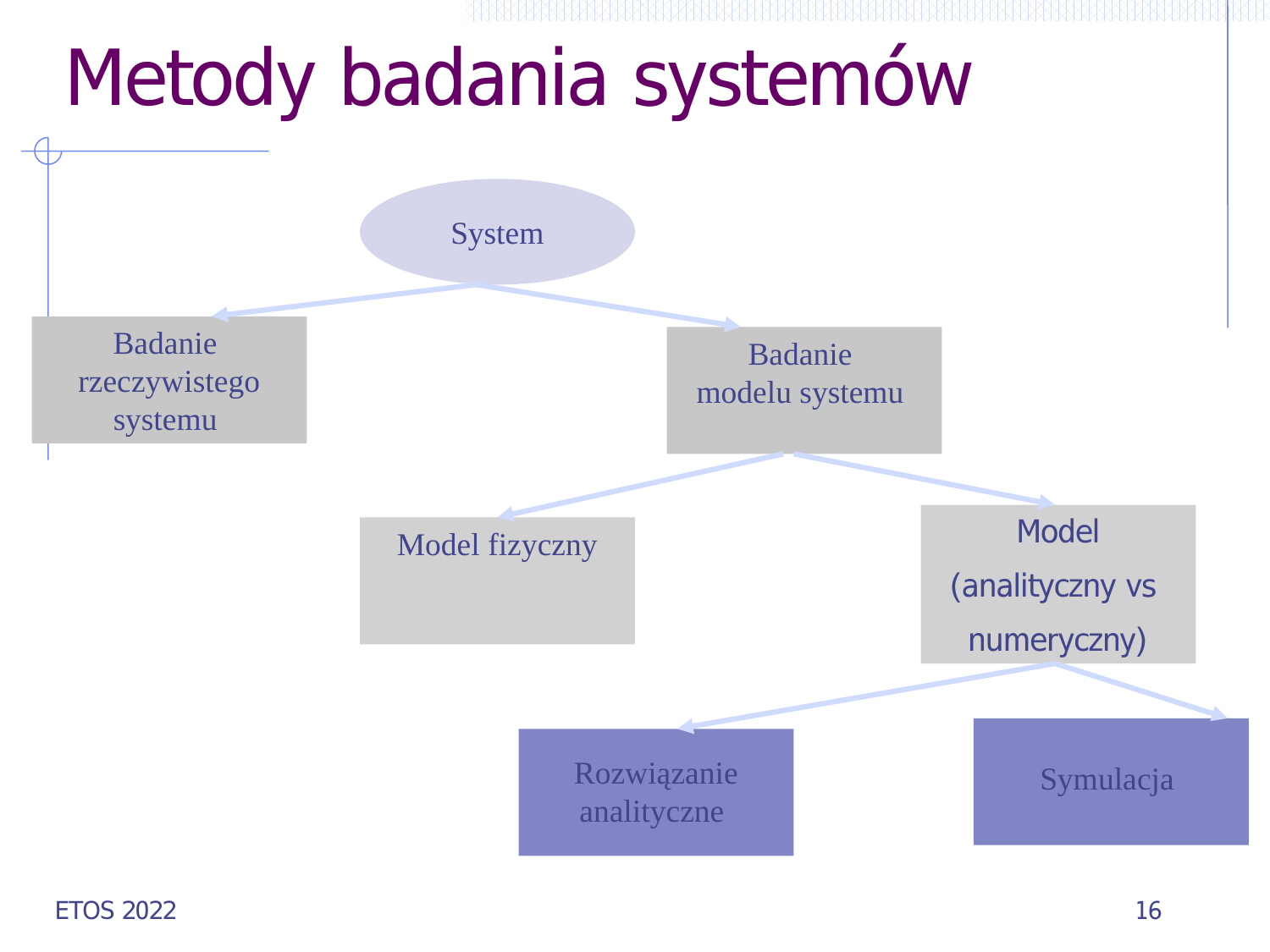

# Metody badania systemów

System

Badanie
rzeczywistego systemu

Badanie
modelu systemu

Model
(analityczny vs
numeryczny)

Model fizyczny

Rozwiązanie analityczne
Symulacja
ETOS 2022
16